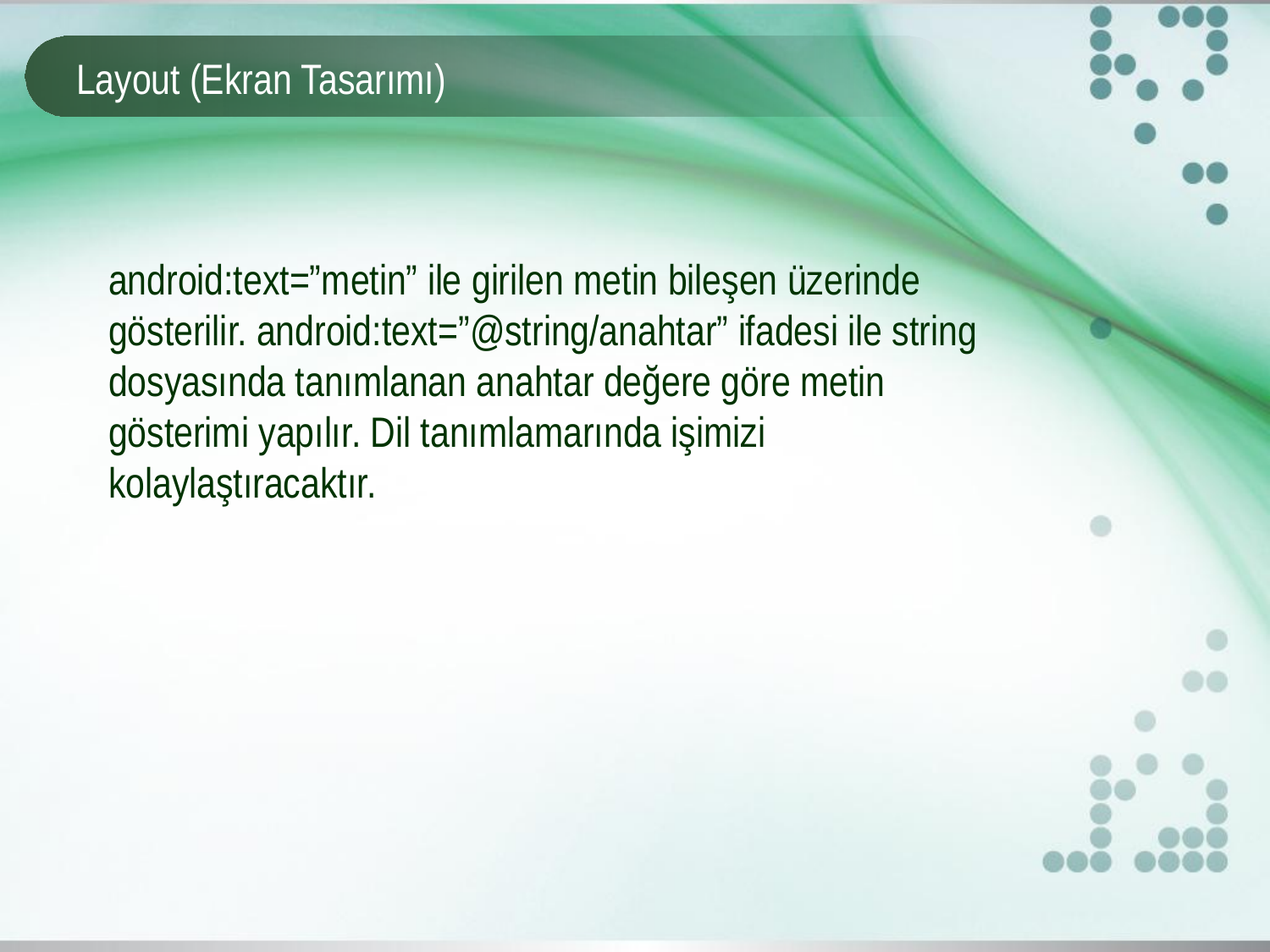

# Layout (Ekran Tasarımı)
android:text=”metin” ile girilen metin bileşen üzerinde gösterilir. android:text=”@string/anahtar” ifadesi ile string dosyasında tanımlanan anahtar değere göre metin gösterimi yapılır. Dil tanımlamarında işimizi kolaylaştıracaktır.